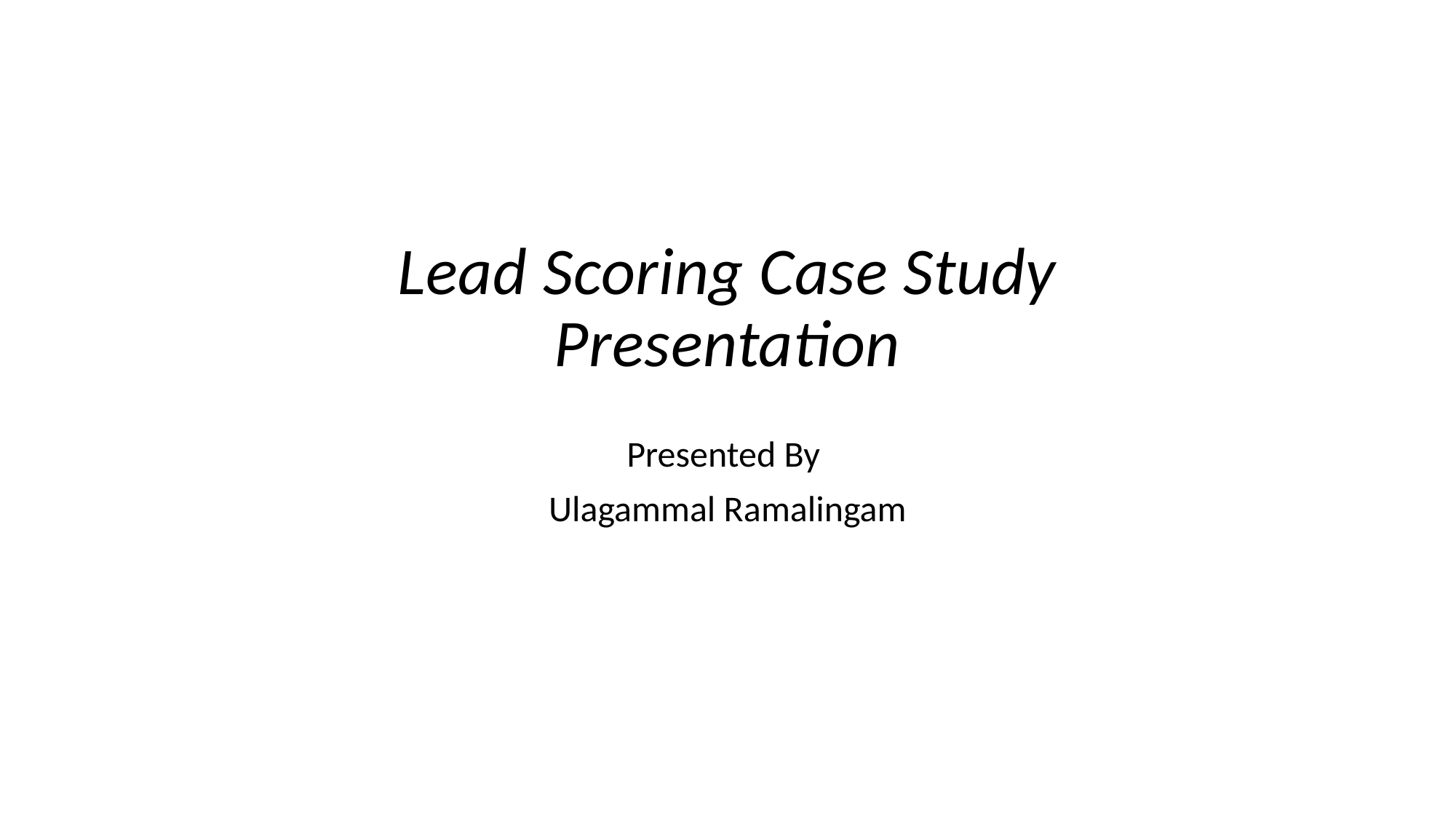

# Lead Scoring Case Study Presentation
Presented By
Ulagammal Ramalingam